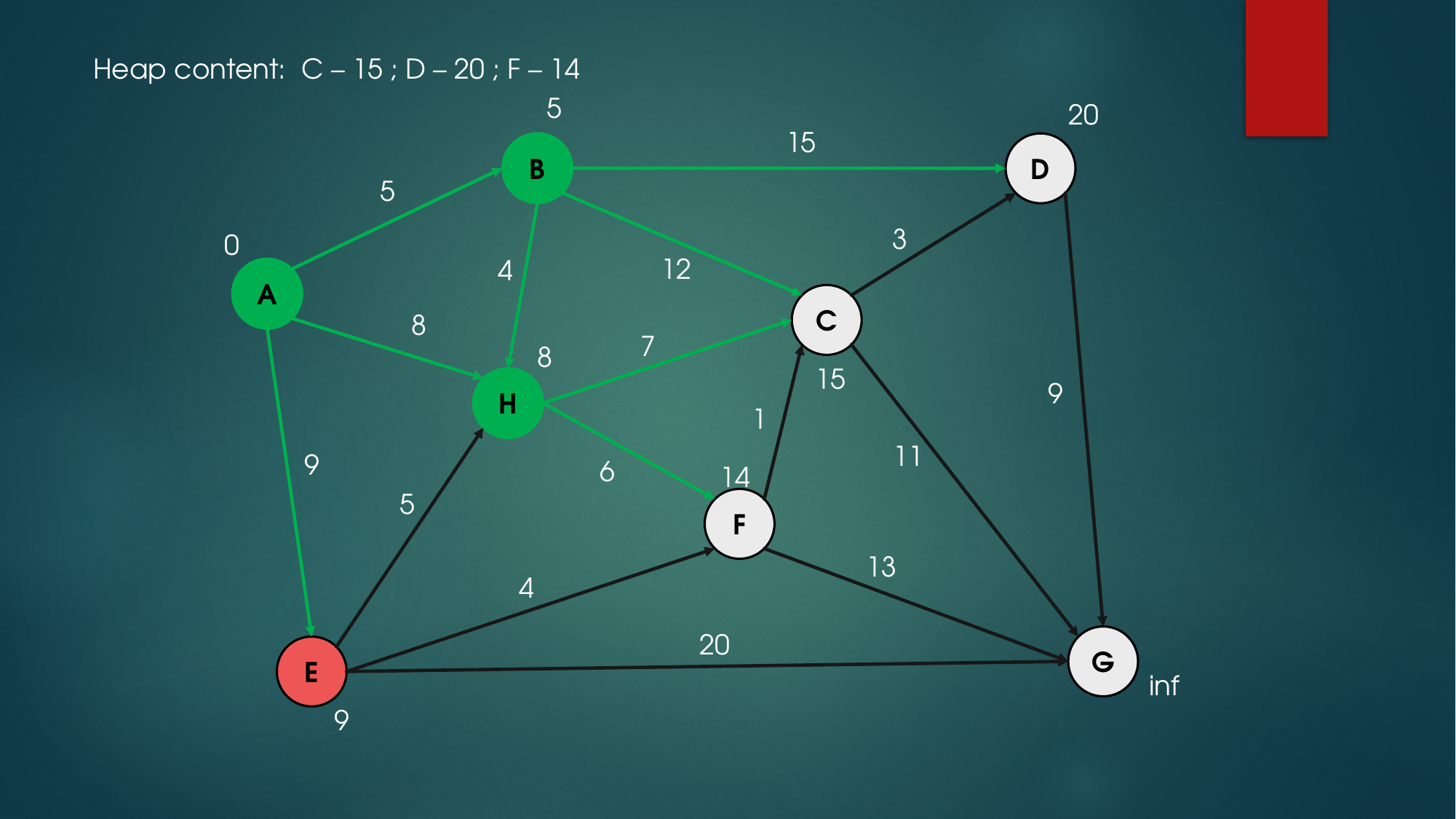

Heap content:  C – 15 ; D – 20 ; F – 14
5
20
15
B
D
5
3
0
12
4
A
C
8
7
8
15
H
9
1
11
9
6
14
5
F
13
4
20
G
E
inf
9